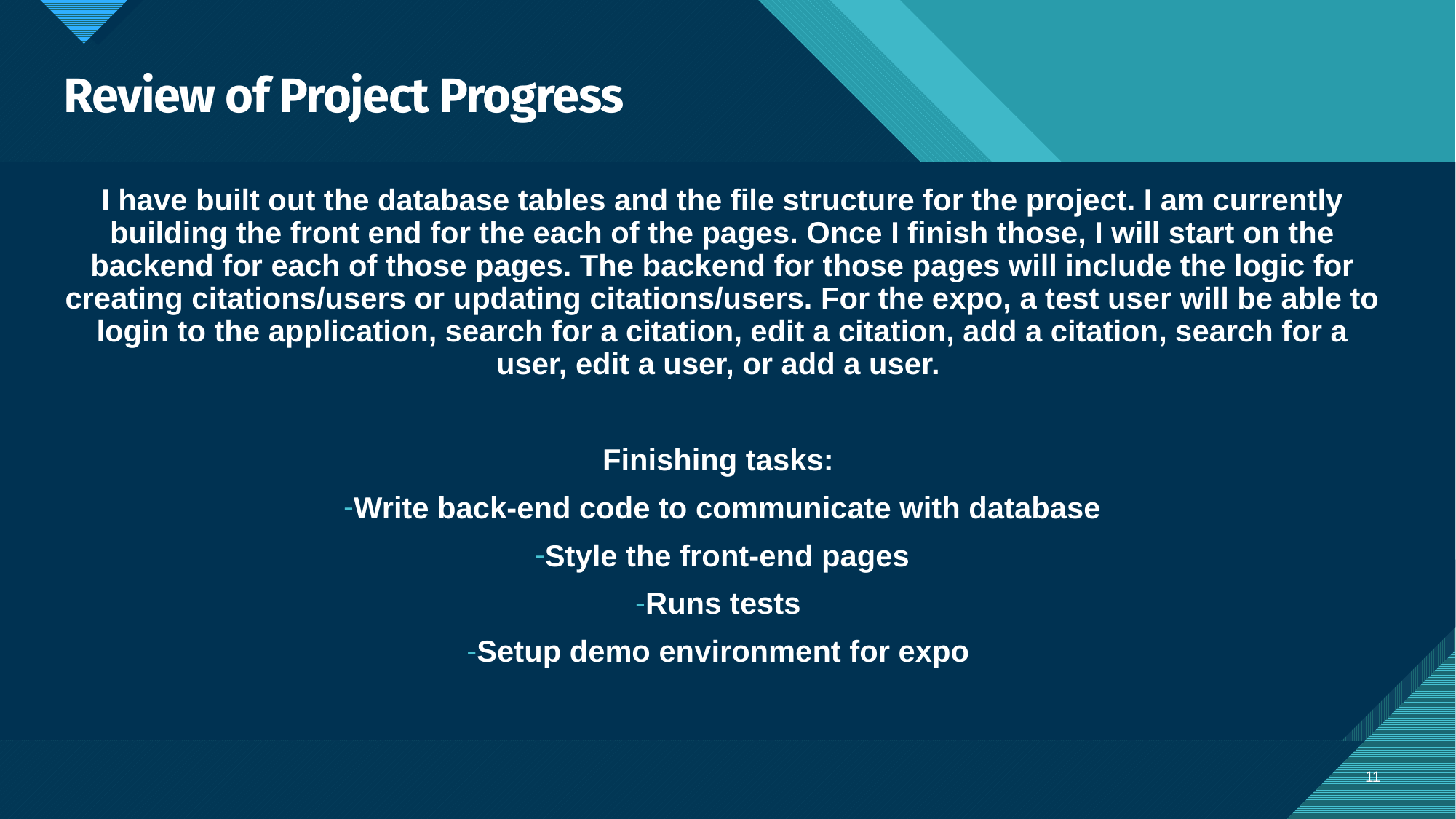

# Review of Project Progress
I have built out the database tables and the file structure for the project. I am currently building the front end for the each of the pages. Once I finish those, I will start on the backend for each of those pages. The backend for those pages will include the logic for creating citations/users or updating citations/users. For the expo, a test user will be able to login to the application, search for a citation, edit a citation, add a citation, search for a user, edit a user, or add a user.

Finishing tasks:
Write back-end code to communicate with database
Style the front-end pages
Runs tests
Setup demo environment for expo
11